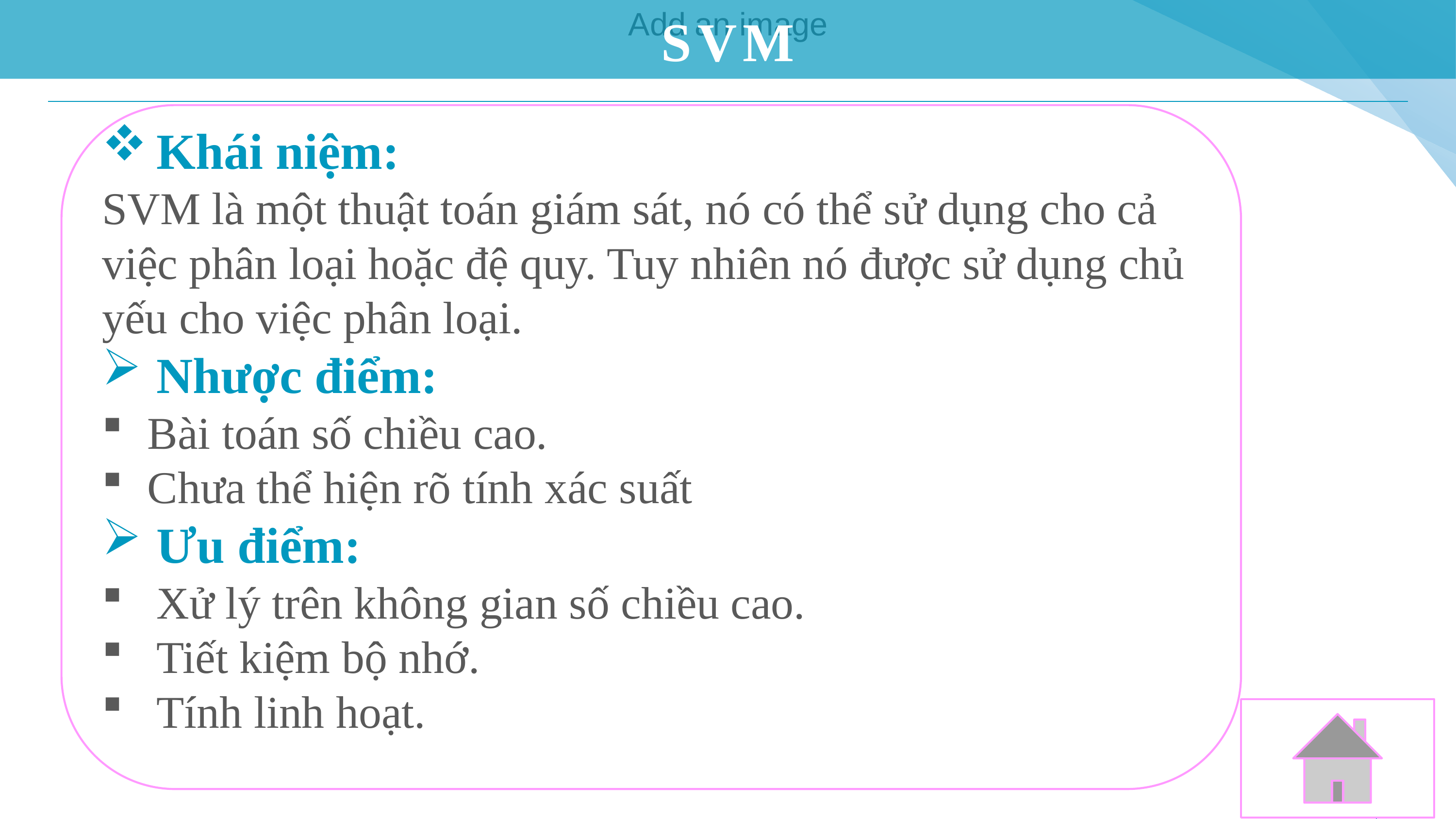

SVM
Khái niệm:
SVM là một thuật toán giám sát, nó có thể sử dụng cho cả việc phân loại hoặc đệ quy. Tuy nhiên nó được sử dụng chủ yếu cho việc phân loại.
Nhược điểm:
Bài toán số chiều cao.
Chưa thể hiện rõ tính xác suất
Ưu điểm:
Xử lý trên không gian số chiều cao.
Tiết kiệm bộ nhớ.
Tính linh hoạt.